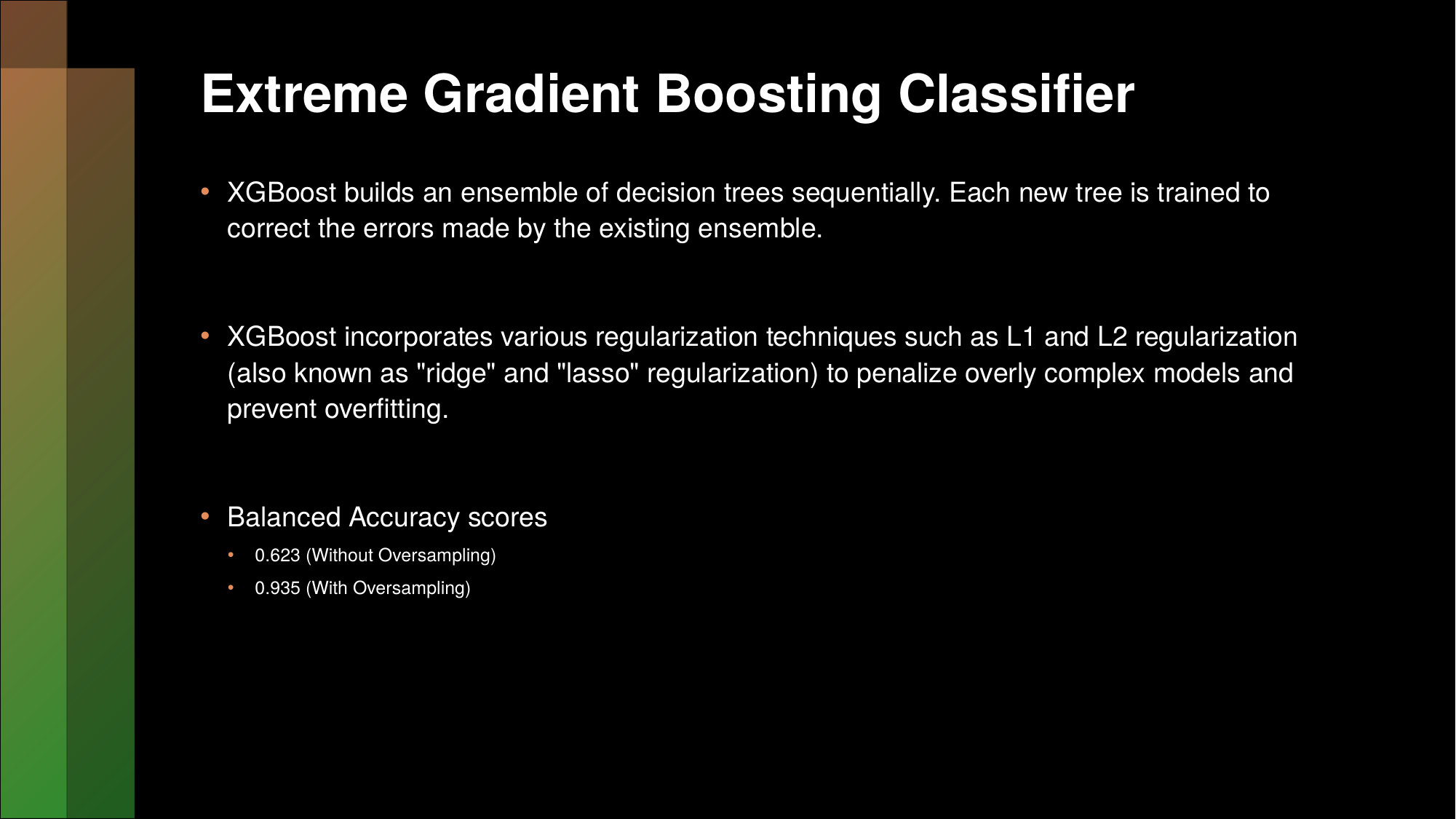

# Extreme Gradient Boosting Classifier

XGBoost builds an ensemble of decision trees sequentially. Each new tree is trained to correct the errors made by the existing ensemble.

XGBoost incorporates various regularization techniques such as L1 and L2 regularization (also known as "ridge" and "lasso" regularization) to penalize overly complex models and prevent overfitting.

Balanced Accuracy scores
0.623 (Without Oversampling)
0.935 (With Oversampling)